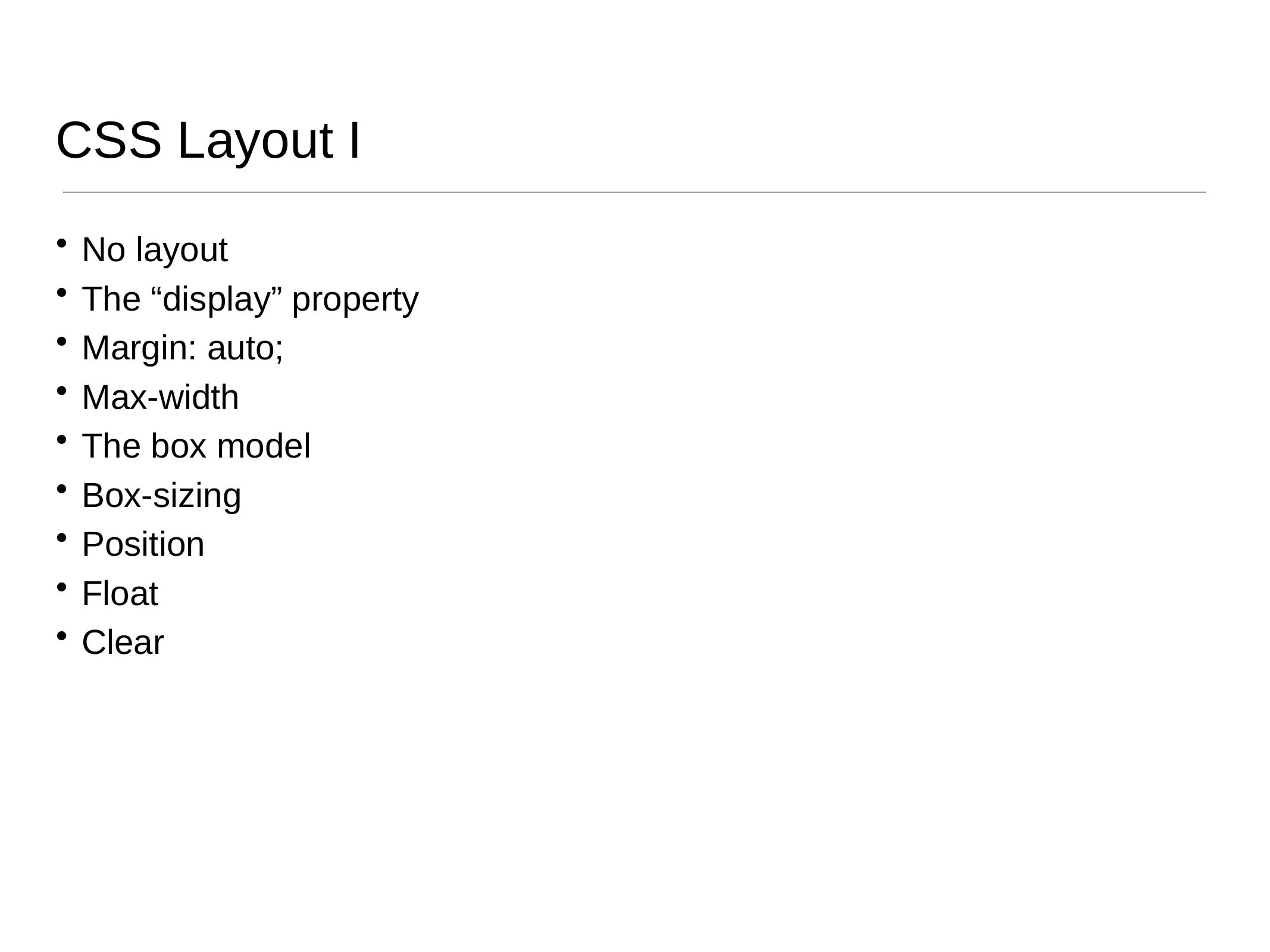

# CSS Layout I
No layout
The “display” property
Margin: auto;
Max-width
The box model
Box-sizing
Position
Float
Clear